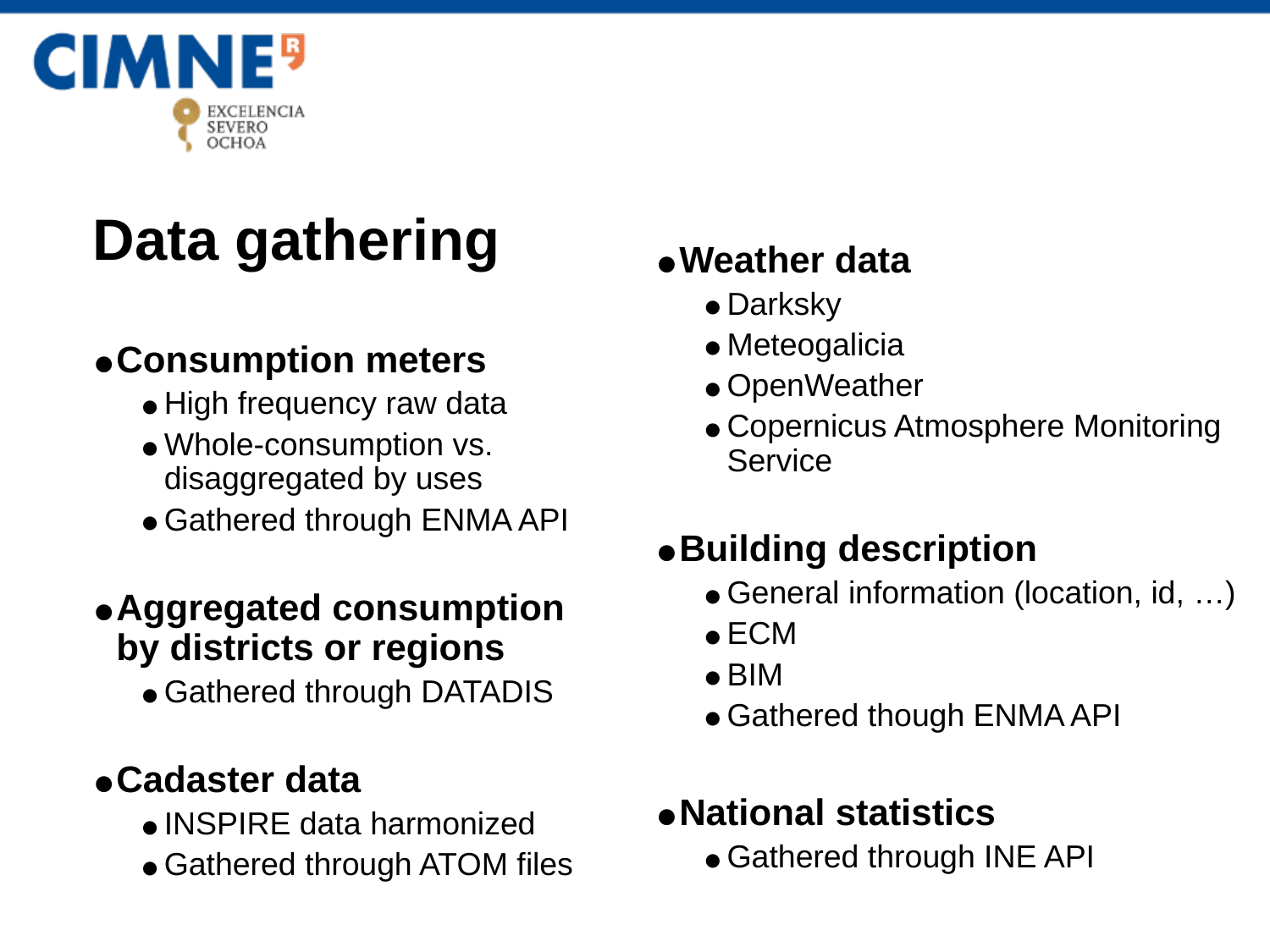

Data gathering
Weather data
Darksky
Meteogalicia
OpenWeather
Copernicus Atmosphere Monitoring Service

Building description
General information (location, id, …)
ECM
BIM
Gathered though ENMA API

National statistics
Gathered through INE API
Consumption meters
High frequency raw data
Whole-consumption vs. disaggregated by uses
Gathered through ENMA API

Aggregated consumption by districts or regions
Gathered through DATADIS

Cadaster data
INSPIRE data harmonized
Gathered through ATOM files